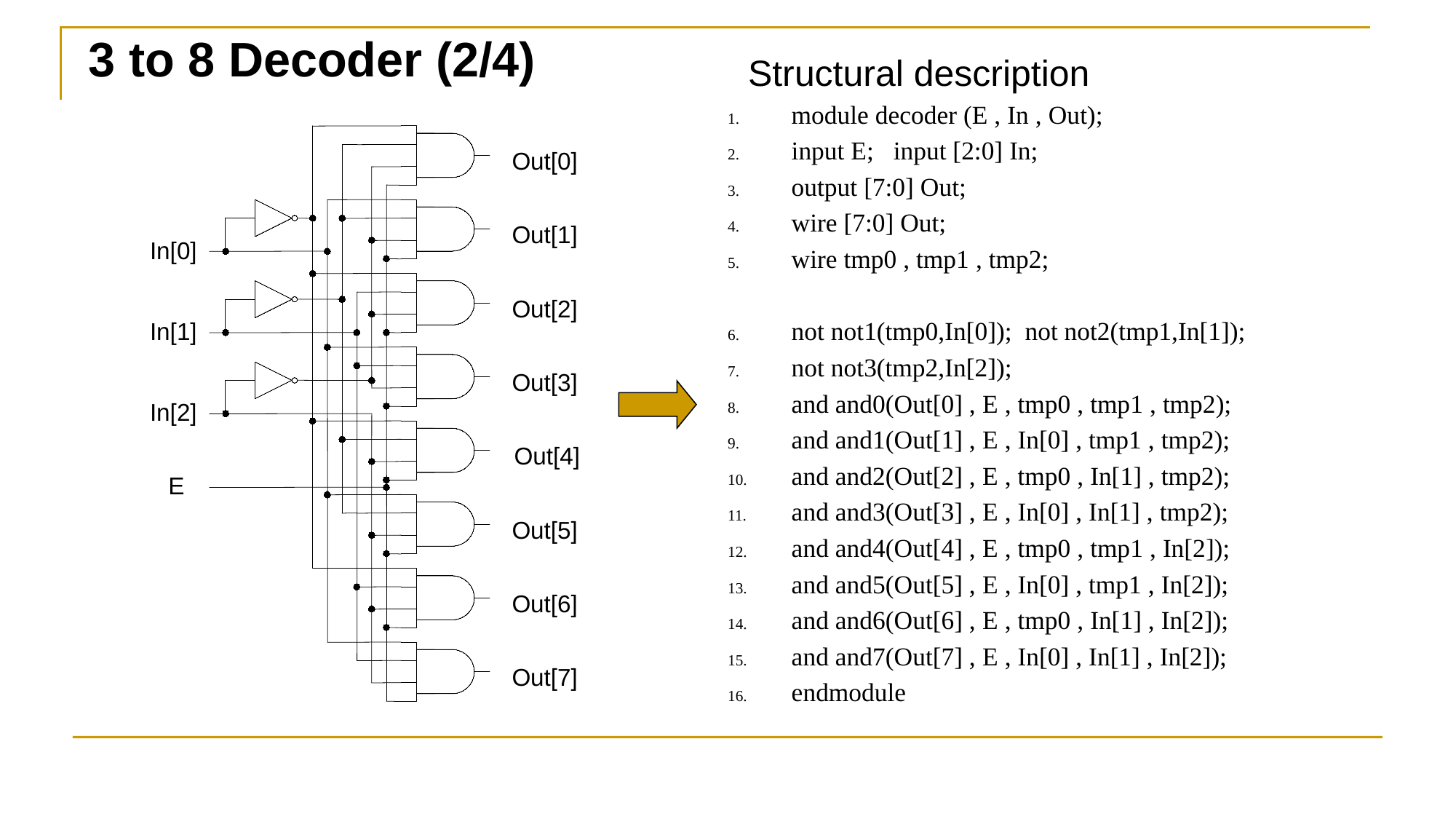

3 to 8 Decoder (2/4)
  Structural description
module decoder (E , In , Out);
input E;   input [2:0] In;
output [7:0] Out;
wire [7:0] Out;
wire tmp0 , tmp1 , tmp2;

not not1(tmp0,In[0]);  not not2(tmp1,In[1]);
not not3(tmp2,In[2]);
and and0(Out[0] , E , tmp0 , tmp1 , tmp2);
and and1(Out[1] , E , In[0] , tmp1 , tmp2);
and and2(Out[2] , E , tmp0 , In[1] , tmp2);
and and3(Out[3] , E , In[0] , In[1] , tmp2);
and and4(Out[4] , E , tmp0 , tmp1 , In[2]);
and and5(Out[5] , E , In[0] , tmp1 , In[2]);
and and6(Out[6] , E , tmp0 , In[1] , In[2]);
and and7(Out[7] , E , In[0] , In[1] , In[2]);
endmodule

Out[0]

Out[1]
In[0]

Out[2]

In[1]

Out[3]

In[2]

Out[4]

E

Out[5]

Out[6]

Out[7]